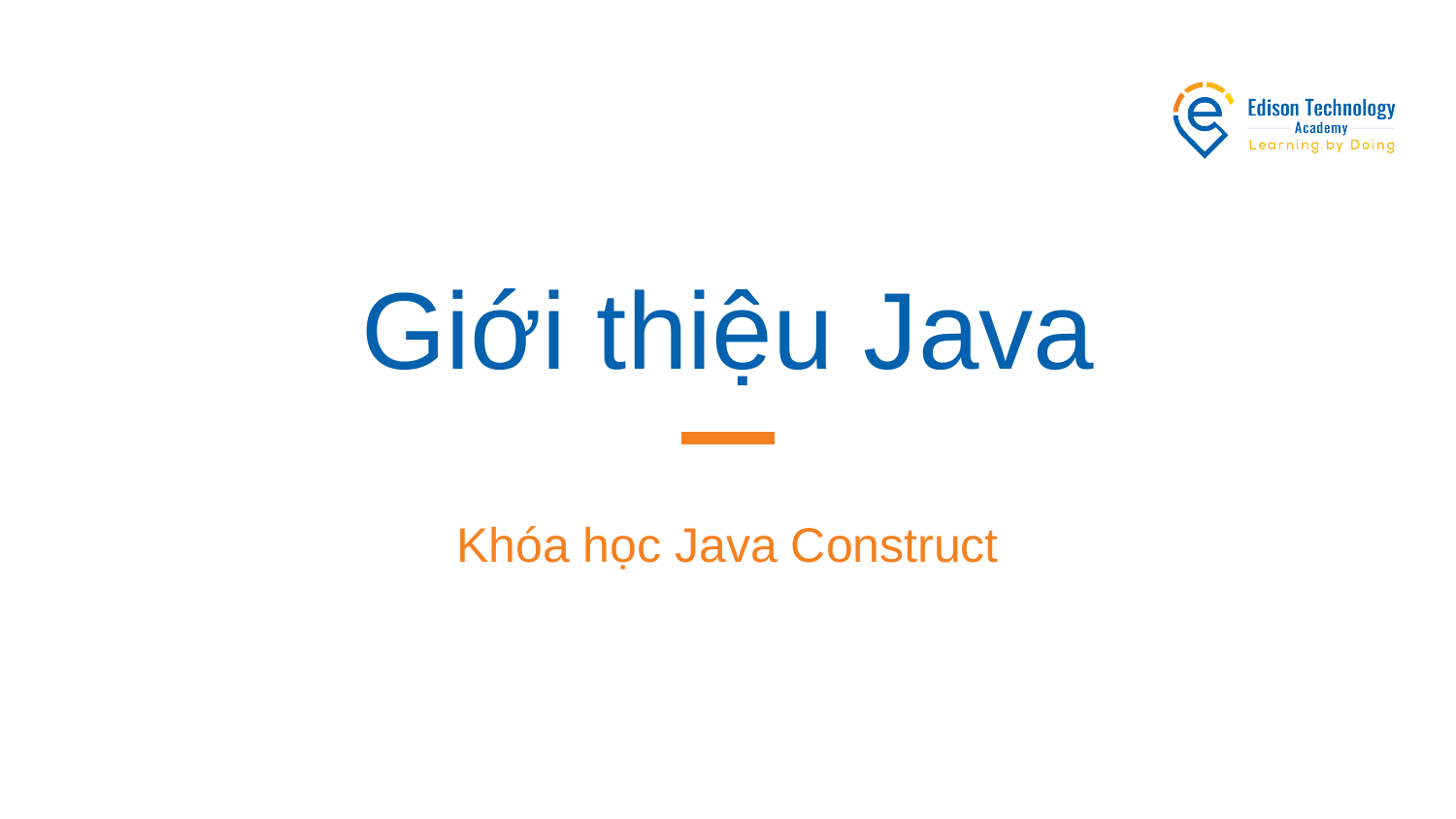

# Giới thiệu Java
Khóa học Java Construct